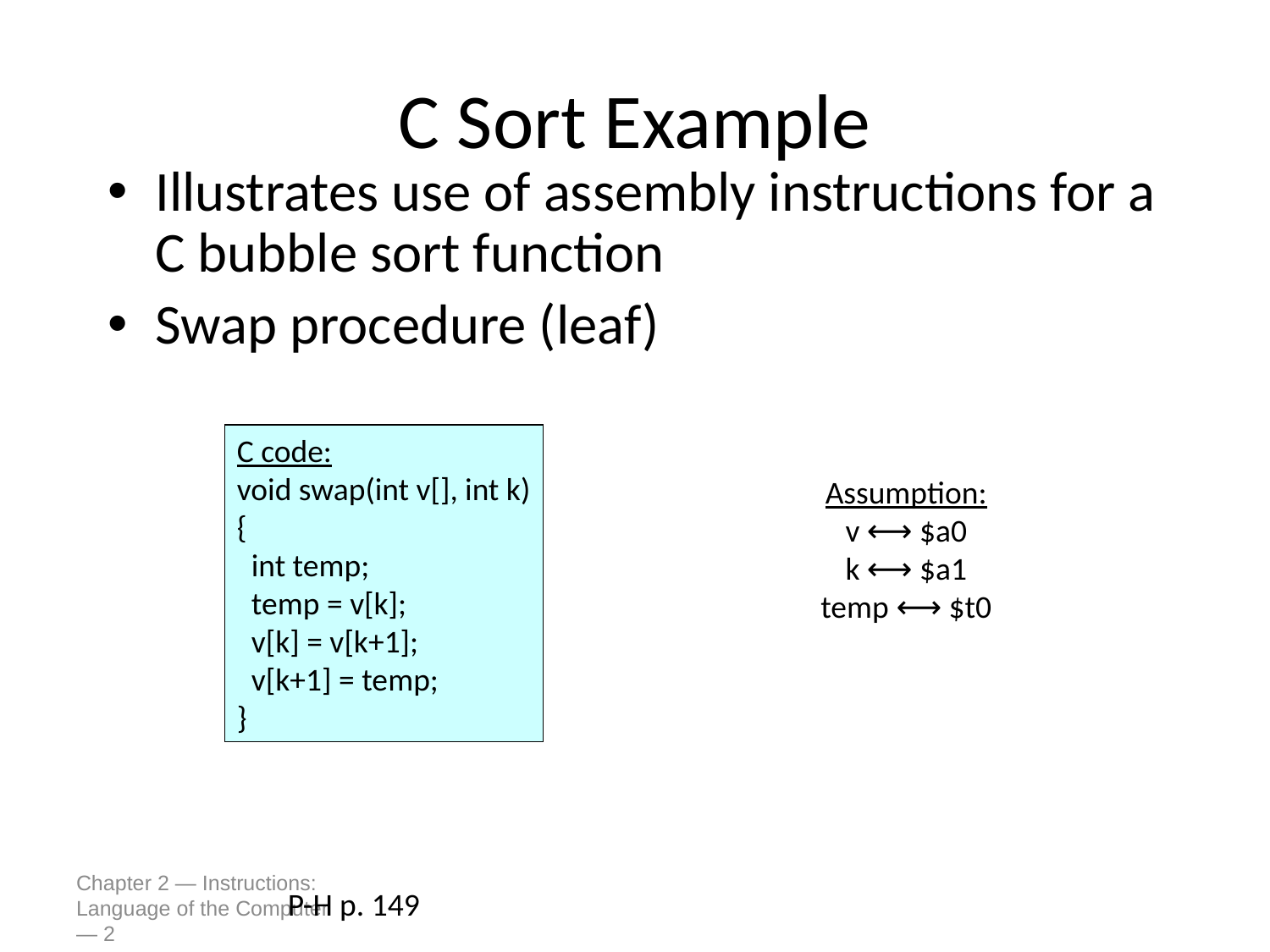

# C Sort Example
Illustrates use of assembly instructions for a C bubble sort function
Swap procedure (leaf)

C code:
void swap(int v[], int k)
{
  int temp;
  temp = v[k];
  v[k] = v[k+1];
  v[k+1] = temp;
}
Assumption:
v ⟷ $a0
k ⟷ $a1
temp ⟷ $t0
P-H p. 149
Chapter 2 — Instructions: Language of the Computer — 2